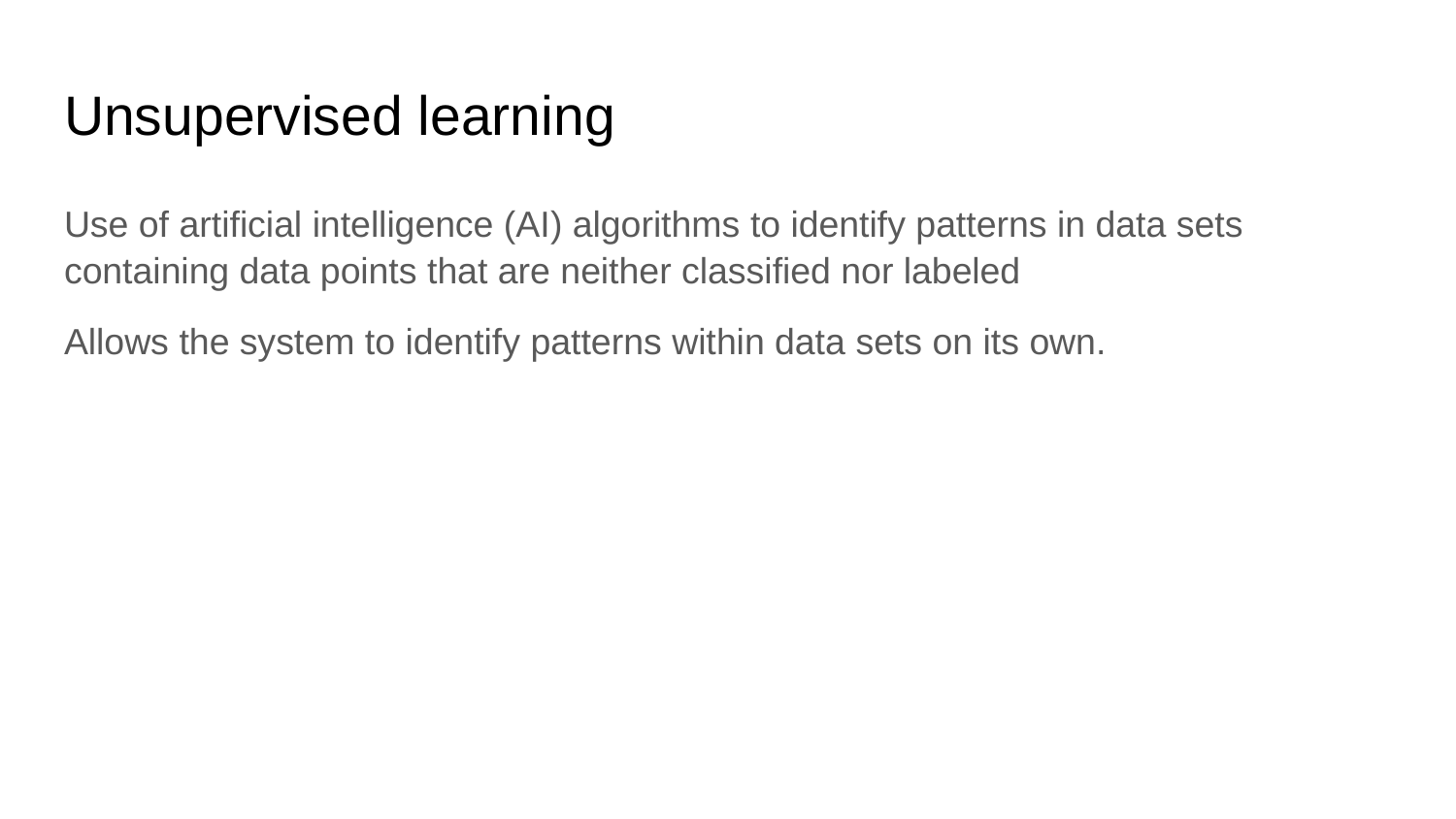

# Unsupervised learning
Use of artificial intelligence (AI) algorithms to identify patterns in data sets containing data points that are neither classified nor labeled
Allows the system to identify patterns within data sets on its own.